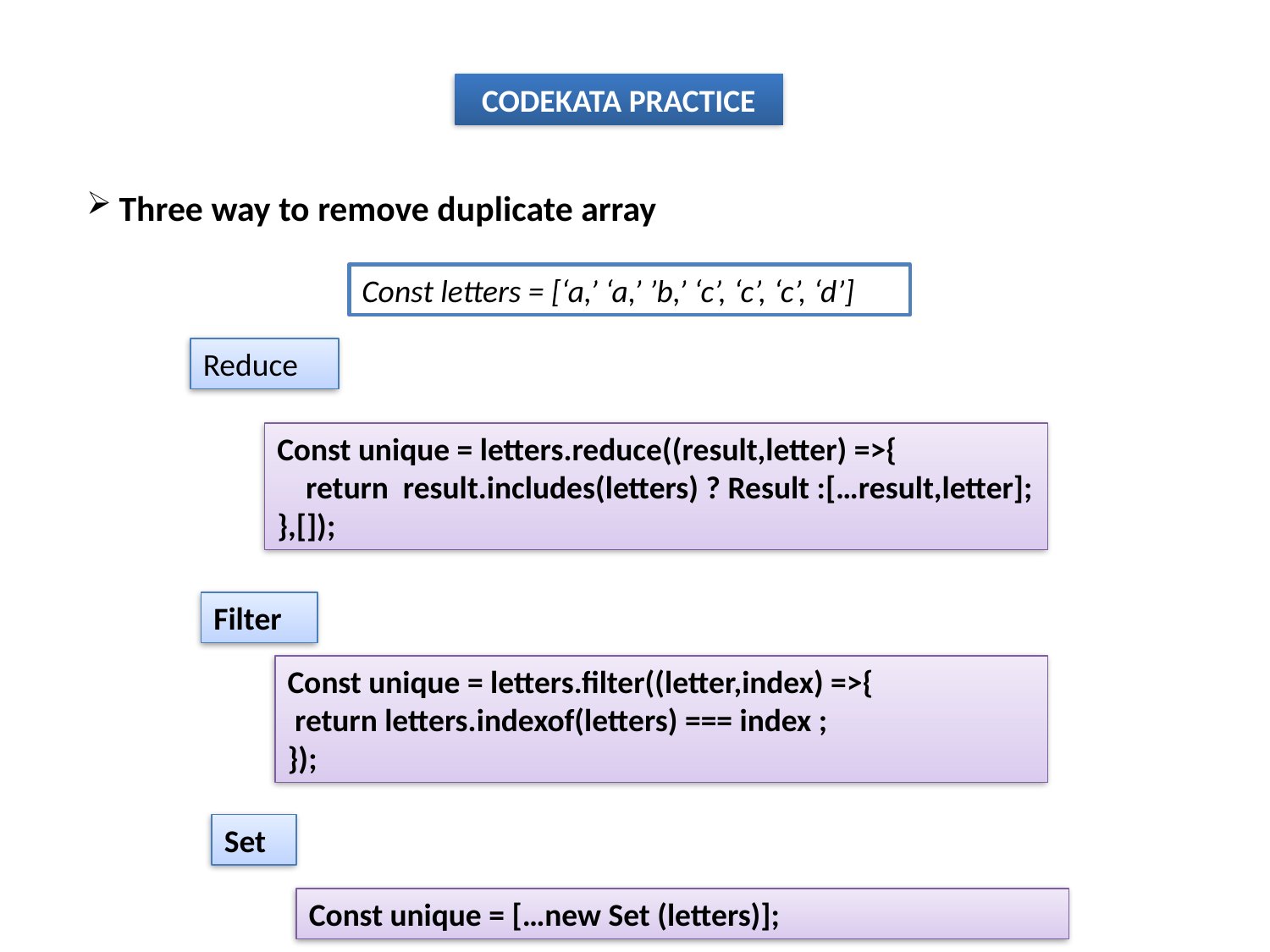

CODEKATA PRACTICE
 Three way to remove duplicate array
Const letters = [‘a,’ ‘a,’ ’b,’ ‘c’, ‘c’, ‘c’, ‘d’]
Reduce
Const unique = letters.reduce((result,letter) =>{
    return  result.includes(letters) ? Result :[…result,letter];
},[]);
Filter
Const unique = letters.filter((letter,index) =>{
 return letters.indexof(letters) === index ;
});

Set
Const unique = […new Set (letters)];